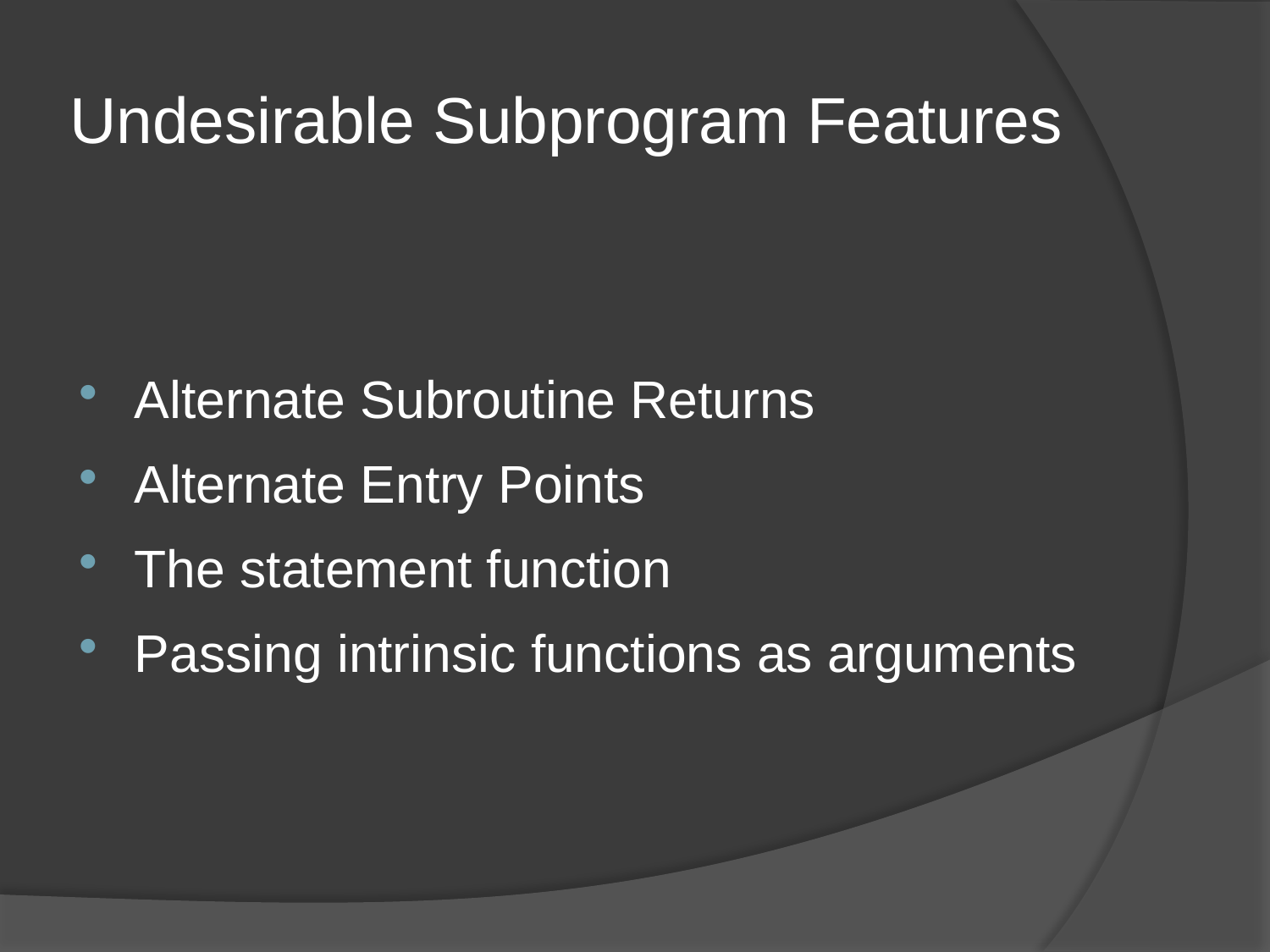

# Undesirable Subprogram Features
Alternate Subroutine Returns
Alternate Entry Points
The statement function
Passing intrinsic functions as arguments